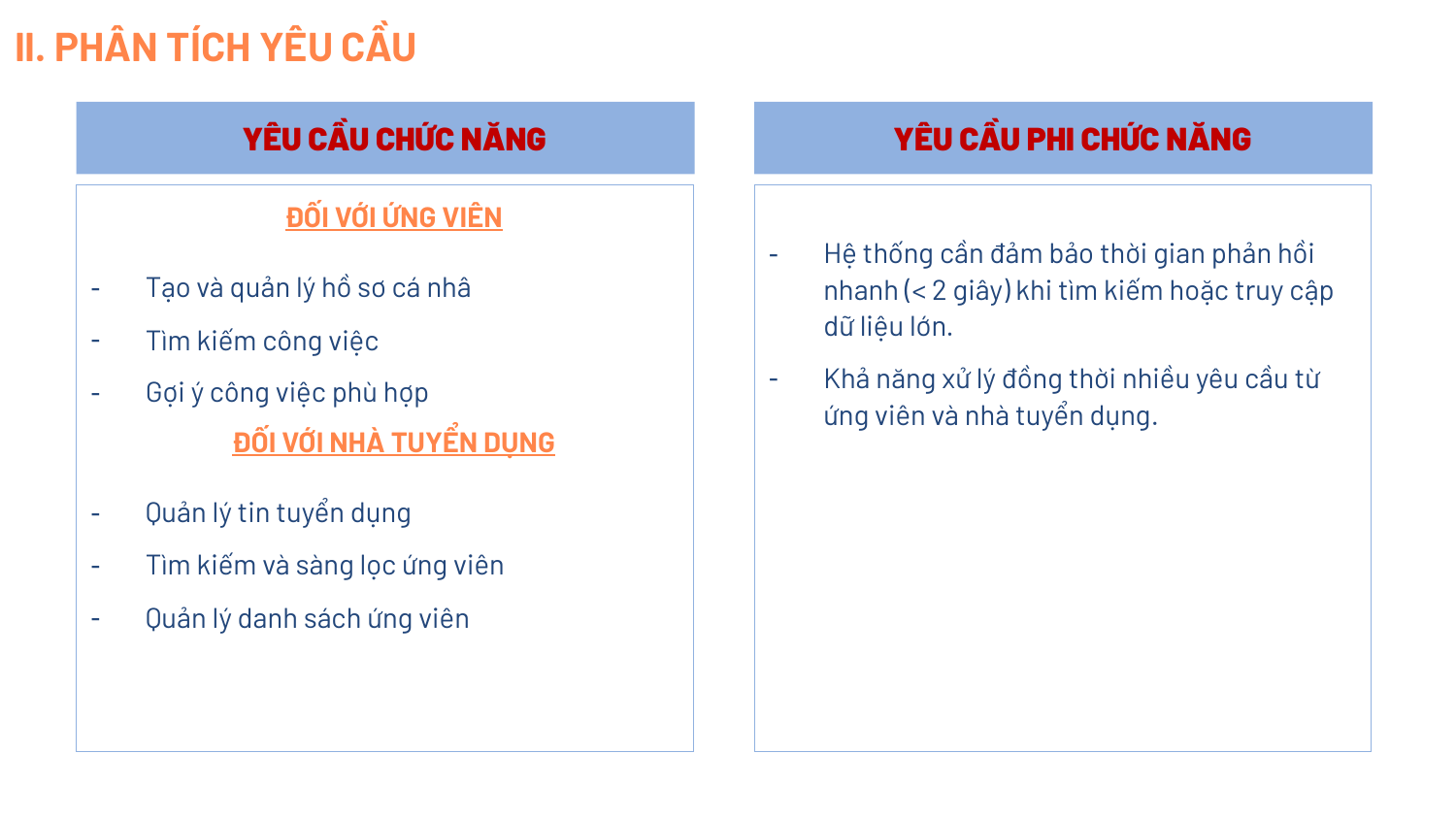

# II. PHÂN TÍCH YÊU CẦU
YÊU CẦU CHỨC NĂNG
YÊU CẦU PHI CHỨC NĂNG
ĐỐI VỚI ỨNG VIÊN

Tạo và quản lý hồ sơ cá nhâ
Tìm kiếm công việc
Gợi ý công việc phù hợp
ĐỐI VỚI NHÀ TUYỂN DỤNG

Quản lý tin tuyển dụng
Tìm kiếm và sàng lọc ứng viên
Quản lý danh sách ứng viên

Hệ thống cần đảm bảo thời gian phản hồi nhanh (< 2 giây) khi tìm kiếm hoặc truy cập dữ liệu lớn.
Khả năng xử lý đồng thời nhiều yêu cầu từ ứng viên và nhà tuyển dụng.